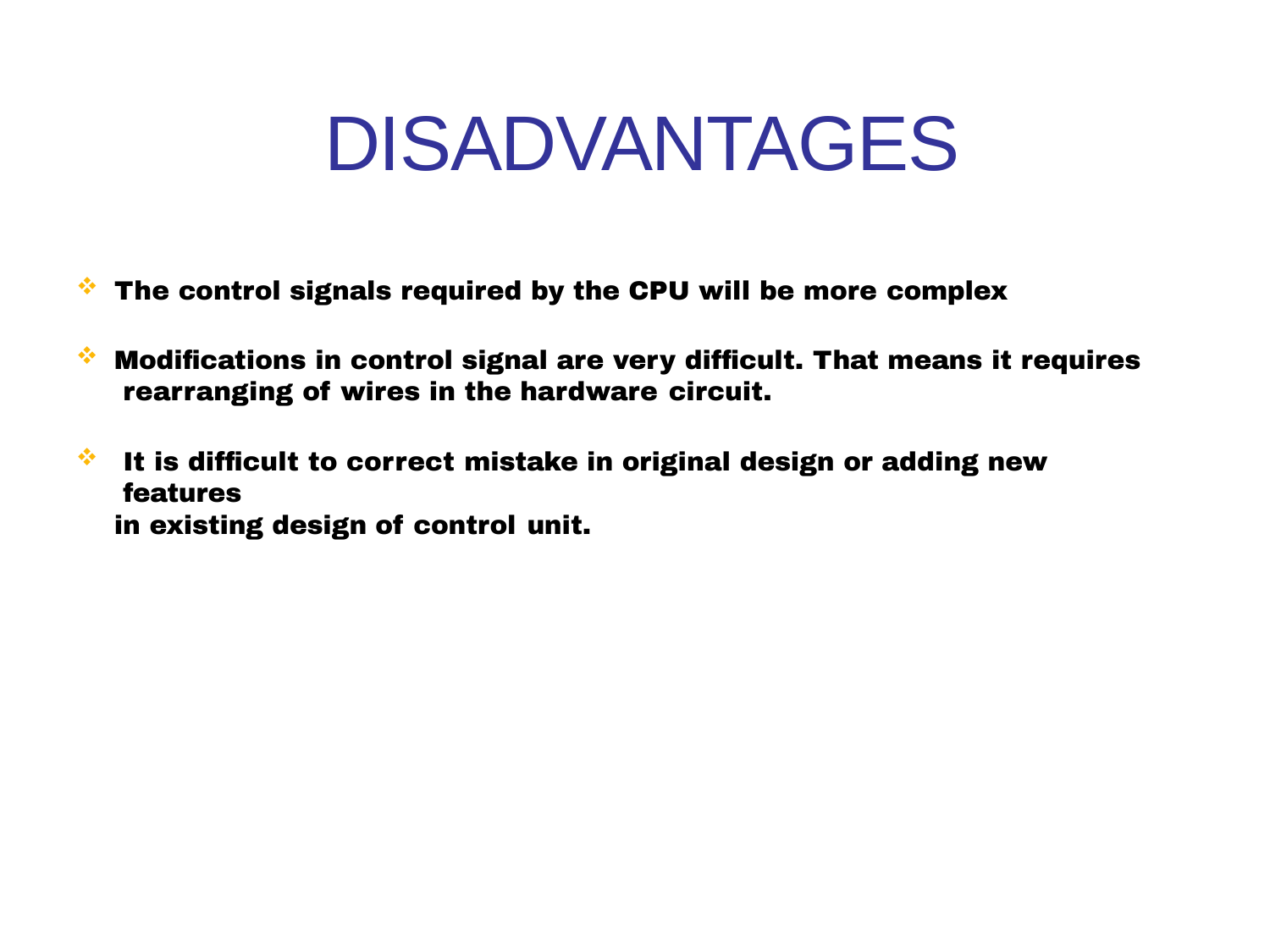

# DISADVANTAGES
The control signals required by the CPU will be more complex

Modifications in control signal are very difficult. That means it requires  rearranging of wires in the hardware circuit.

It is difficult to correct mistake in original design or adding new features
in existing design of control unit.